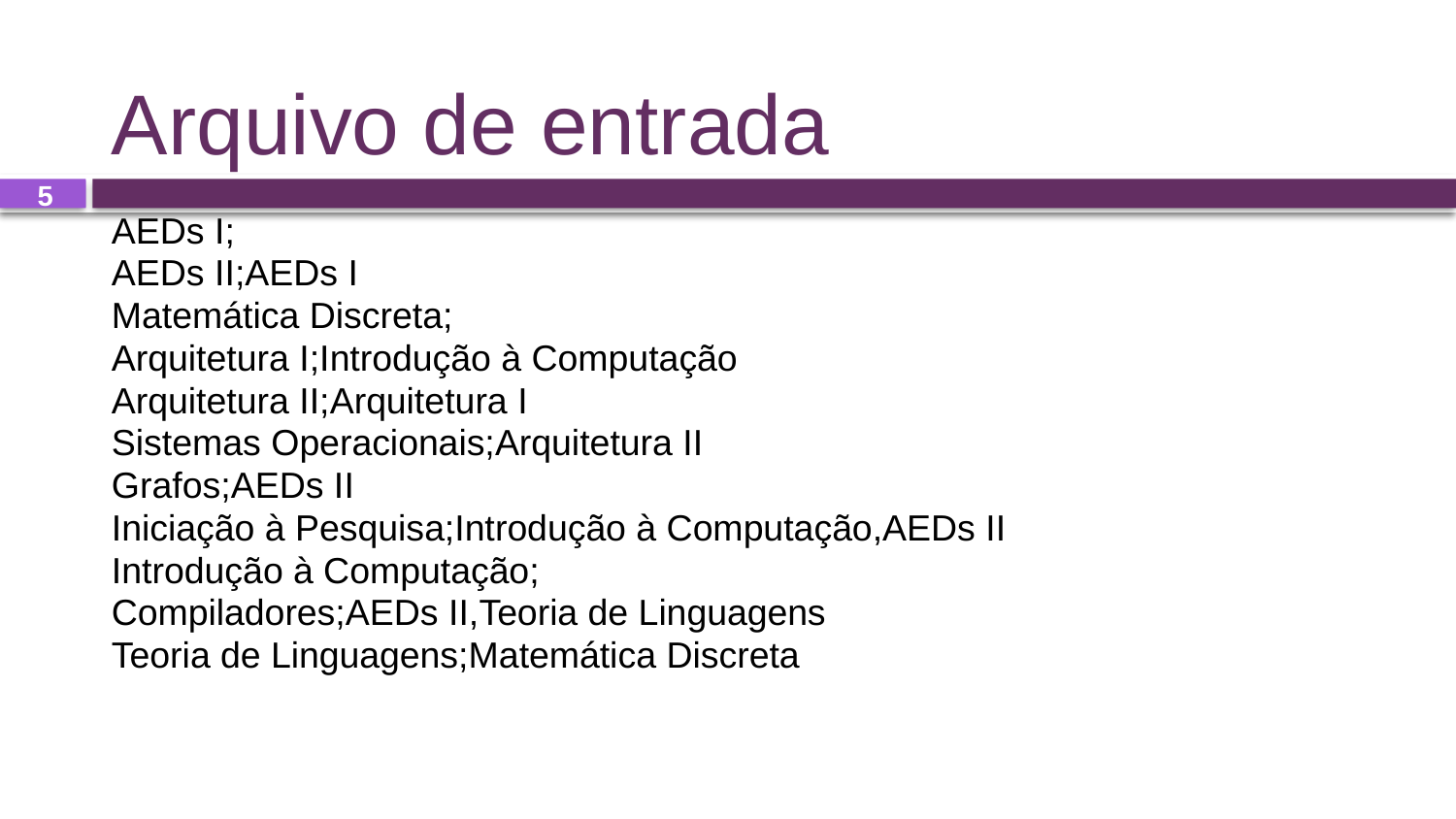

# Arquivo de entrada
5
AEDs I;
AEDs II;AEDs I
Matemática Discreta;
Arquitetura I;Introdução à Computação
Arquitetura II;Arquitetura I
Sistemas Operacionais;Arquitetura II
Grafos;AEDs II
Iniciação à Pesquisa;Introdução à Computação,AEDs II
Introdução à Computação;
Compiladores;AEDs II,Teoria de Linguagens
Teoria de Linguagens;Matemática Discreta